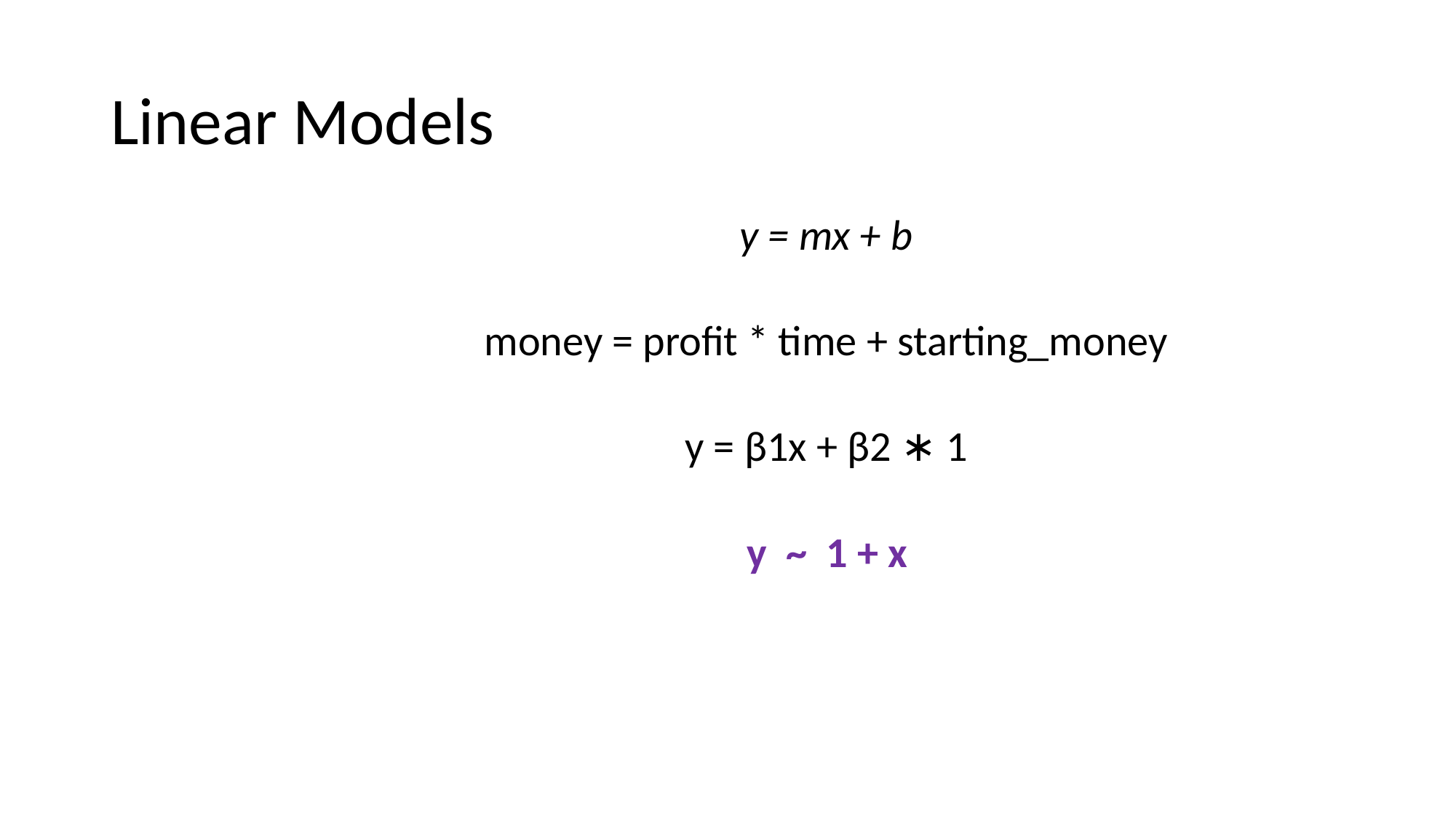

# Linear Models
y = mx + b
money = profit * time + starting_money
y = β1x + β2 ∗ 1
y  ~  1 + x